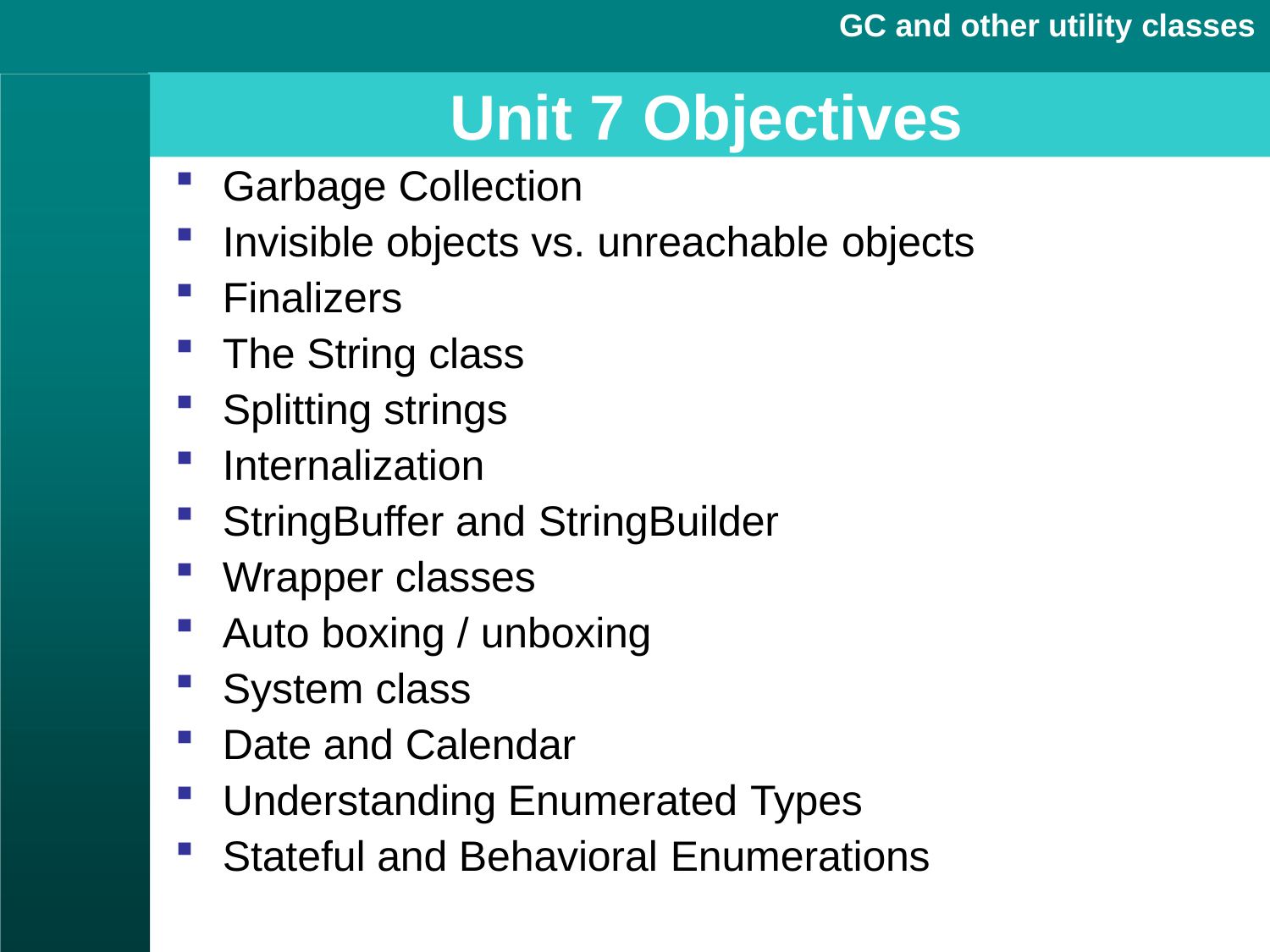

GC and other utility classes

# Unit 7 Objectives

Garbage Collection
Invisible objects vs. unreachable objects
Finalizers
The String class
Splitting strings
Internalization
StringBuffer and StringBuilder
Wrapper classes
Auto boxing / unboxing
System class
Date and Calendar
Understanding Enumerated Types
Stateful and Behavioral Enumerations